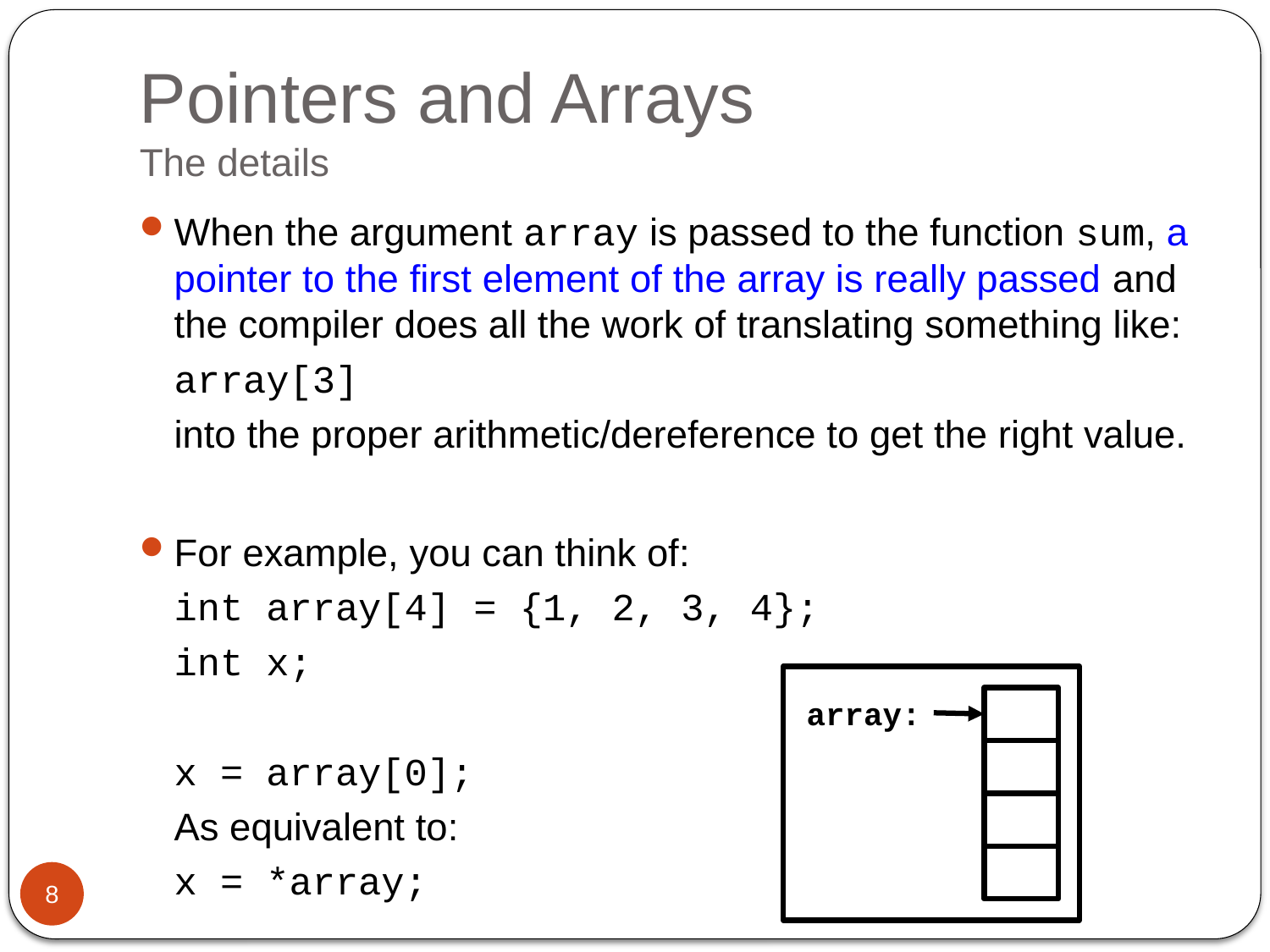

# Pointers and Arrays The details
When the argument array is passed to the function sum, a pointer to the first element of the array is really passed and the compiler does all the work of translating something like:
				array[3]
	into the proper arithmetic/dereference to get the right value.

For example, you can think of:
		int array[4] = {1, 2, 3, 4};
		int x;

		x = array[0];
	As equivalent to:
		x = *array;

array:

8